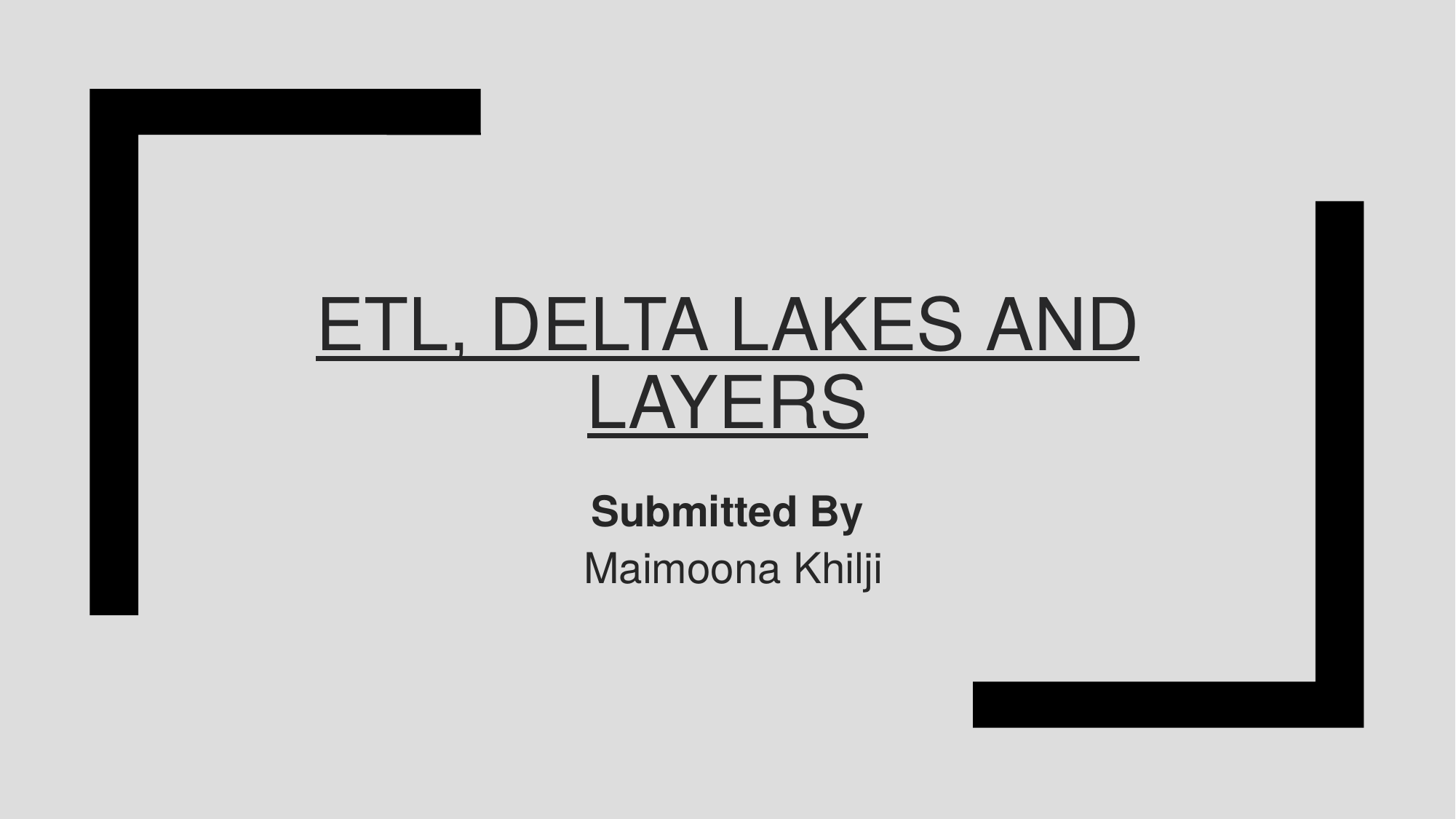

# ETL, Delta Lakes and Layers
Submitted By
 Maimoona Khilji